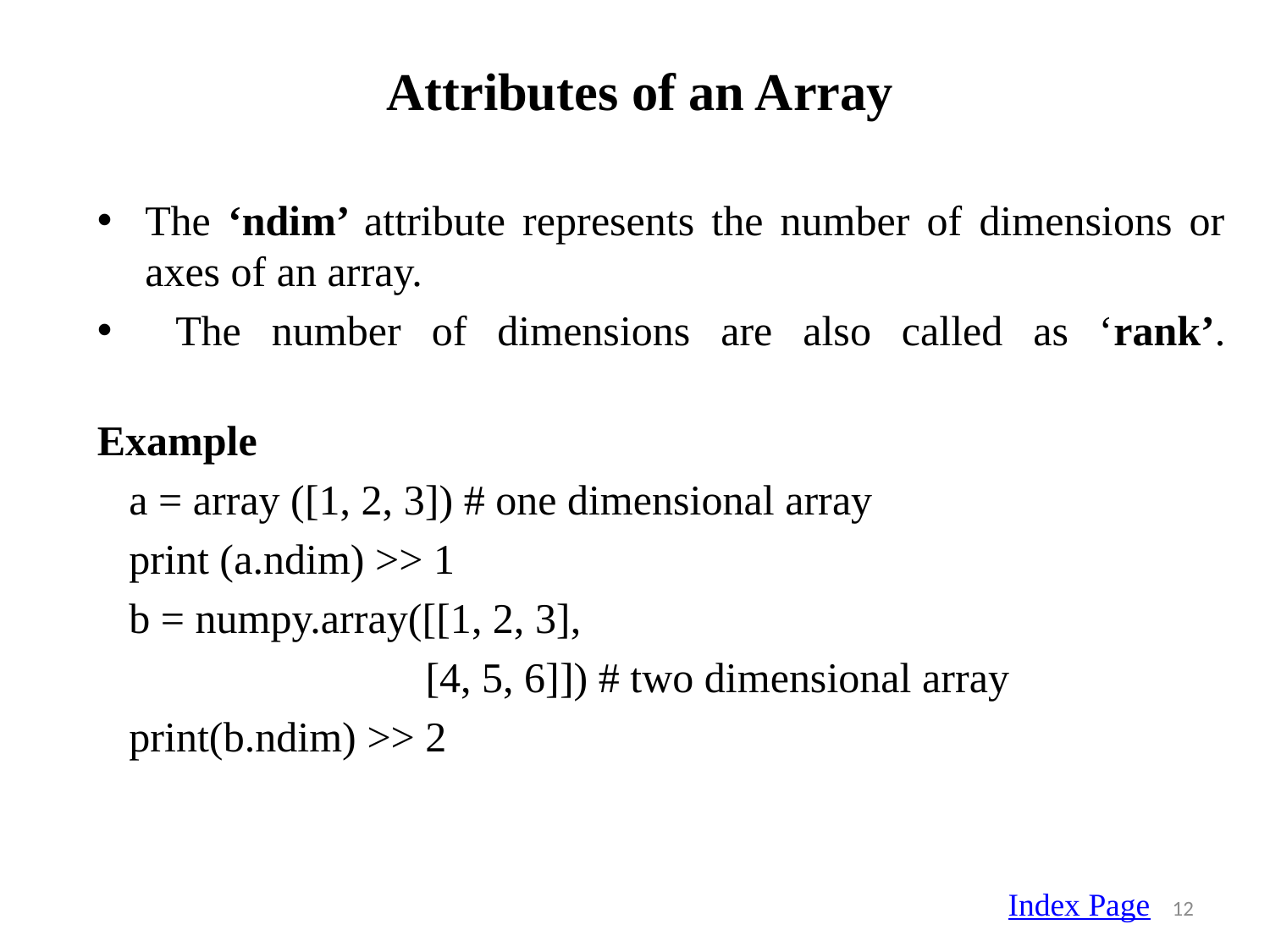

Attributes of an Array

The ‘ndim’ attribute represents the number of dimensions or axes of an array.
 The number of dimensions are also called as ‘rank’.
Example
   a = array ([1, 2, 3]) # one dimensional array
   print (a.ndim) >> 1
   b = numpy.array([[1, 2, 3],
                               [4, 5, 6]]) # two dimensional array
   print(b.ndim) >> 2

Index Page
12